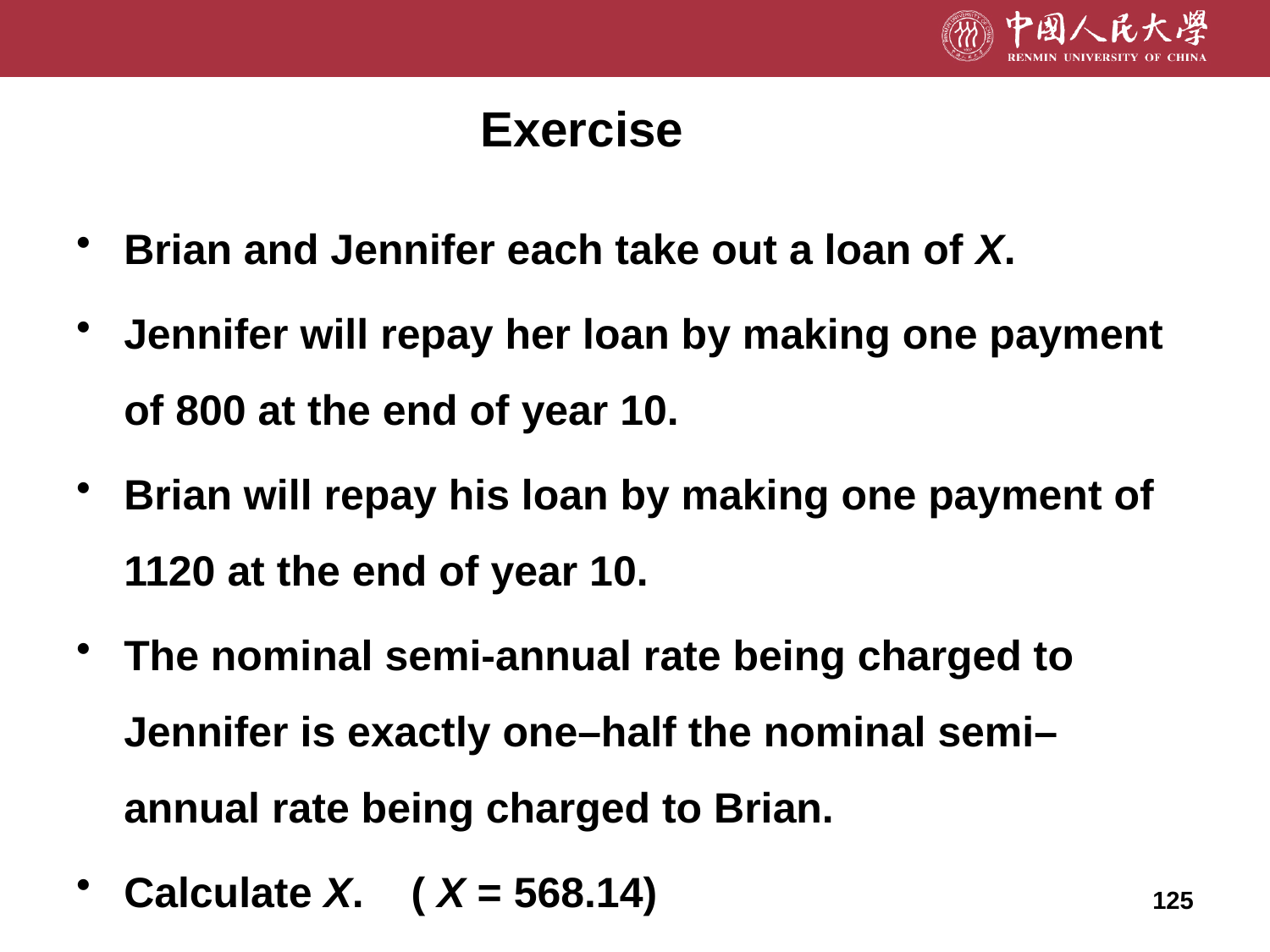

# Exercise
Brian and Jennifer each take out a loan of X.
Jennifer will repay her loan by making one payment of 800 at the end of year 10.
Brian will repay his loan by making one payment of 1120 at the end of year 10.
The nominal semi-annual rate being charged to Jennifer is exactly one–half the nominal semi–annual rate being charged to Brian.
Calculate X.    ( X = 568.14)
125